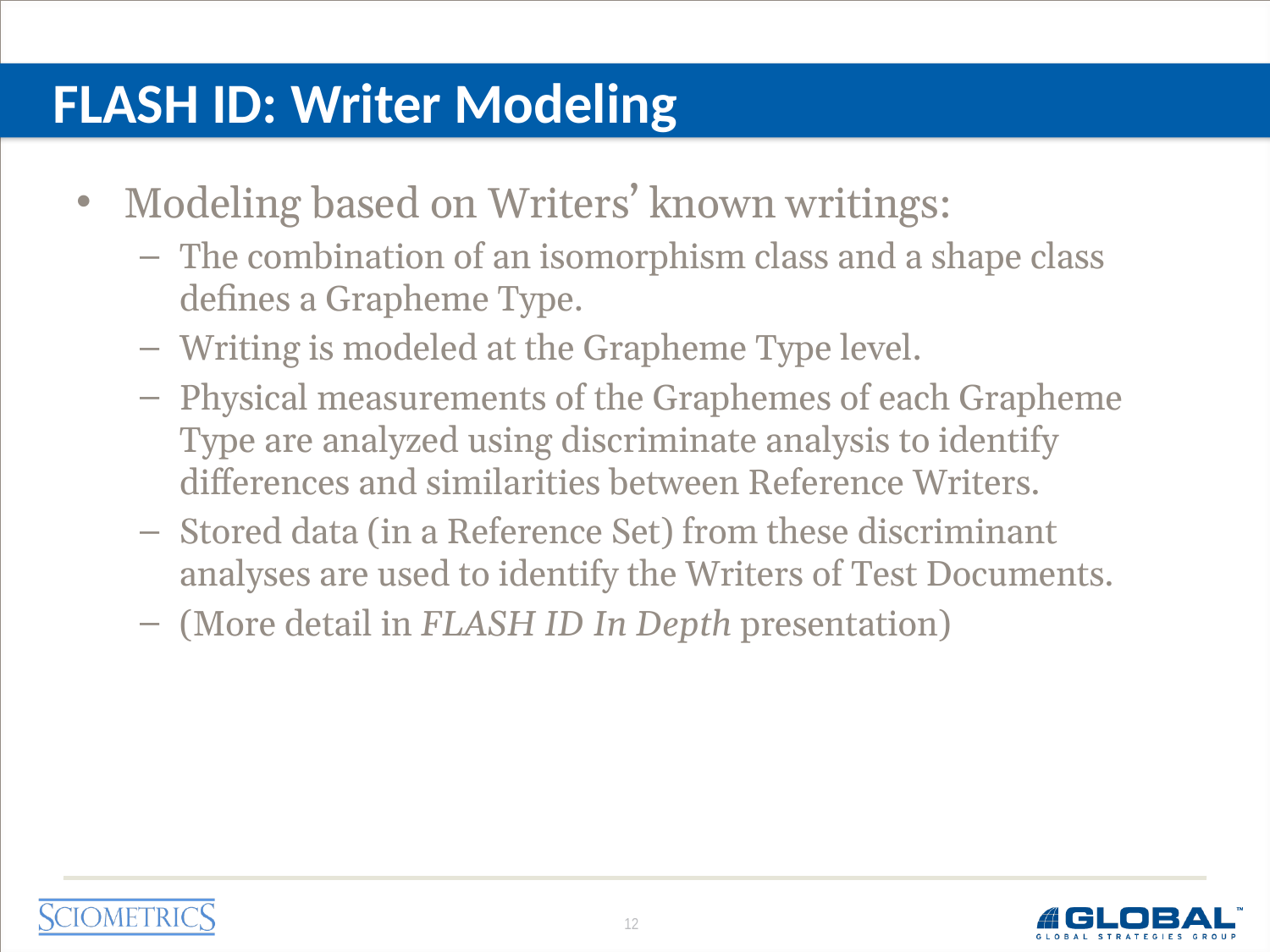

# FLASH ID: Writer Modeling
Modeling based on Writers’ known writings:
The combination of an isomorphism class and a shape class defines a Grapheme Type.
Writing is modeled at the Grapheme Type level.
Physical measurements of the Graphemes of each Grapheme Type are analyzed using discriminate analysis to identify differences and similarities between Reference Writers.
Stored data (in a Reference Set) from these discriminant analyses are used to identify the Writers of Test Documents.
(More detail in FLASH ID In Depth presentation)